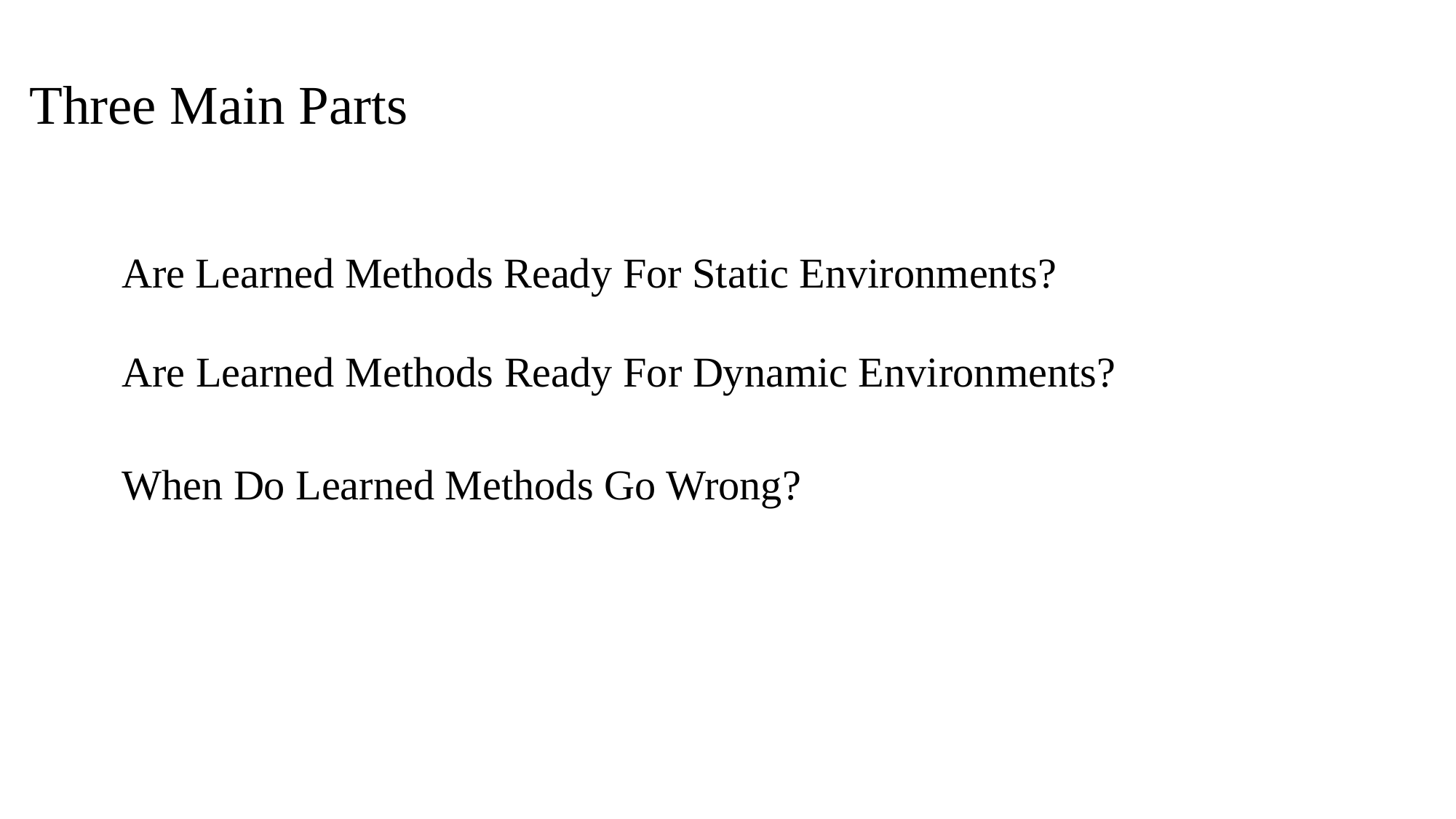

Three Main Parts
Are Learned Methods Ready For Static Environments?
Are Learned Methods Ready For Dynamic Environments?
When Do Learned Methods Go Wrong?